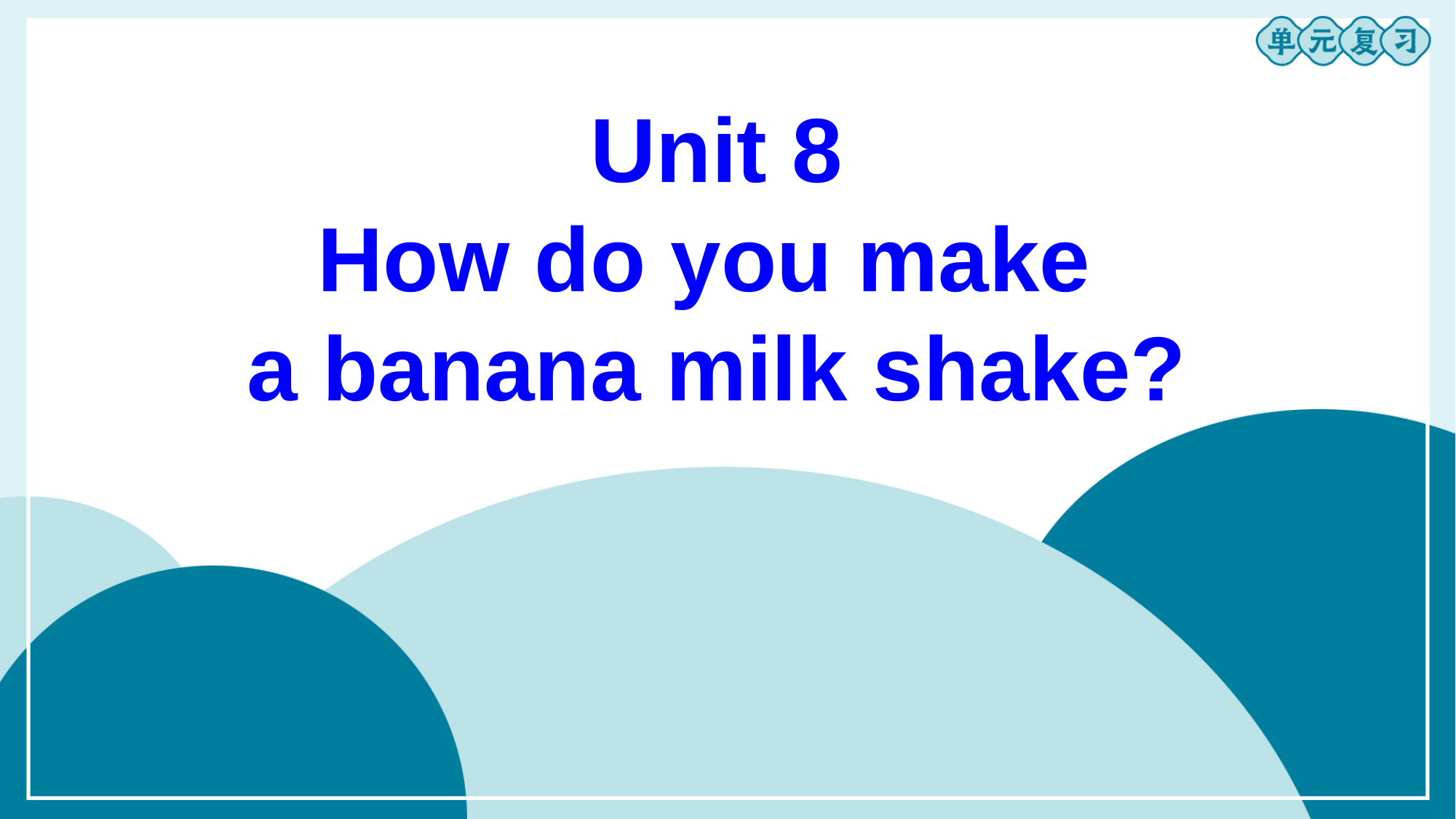

Unit 8
How do you make
a banana milk shake?